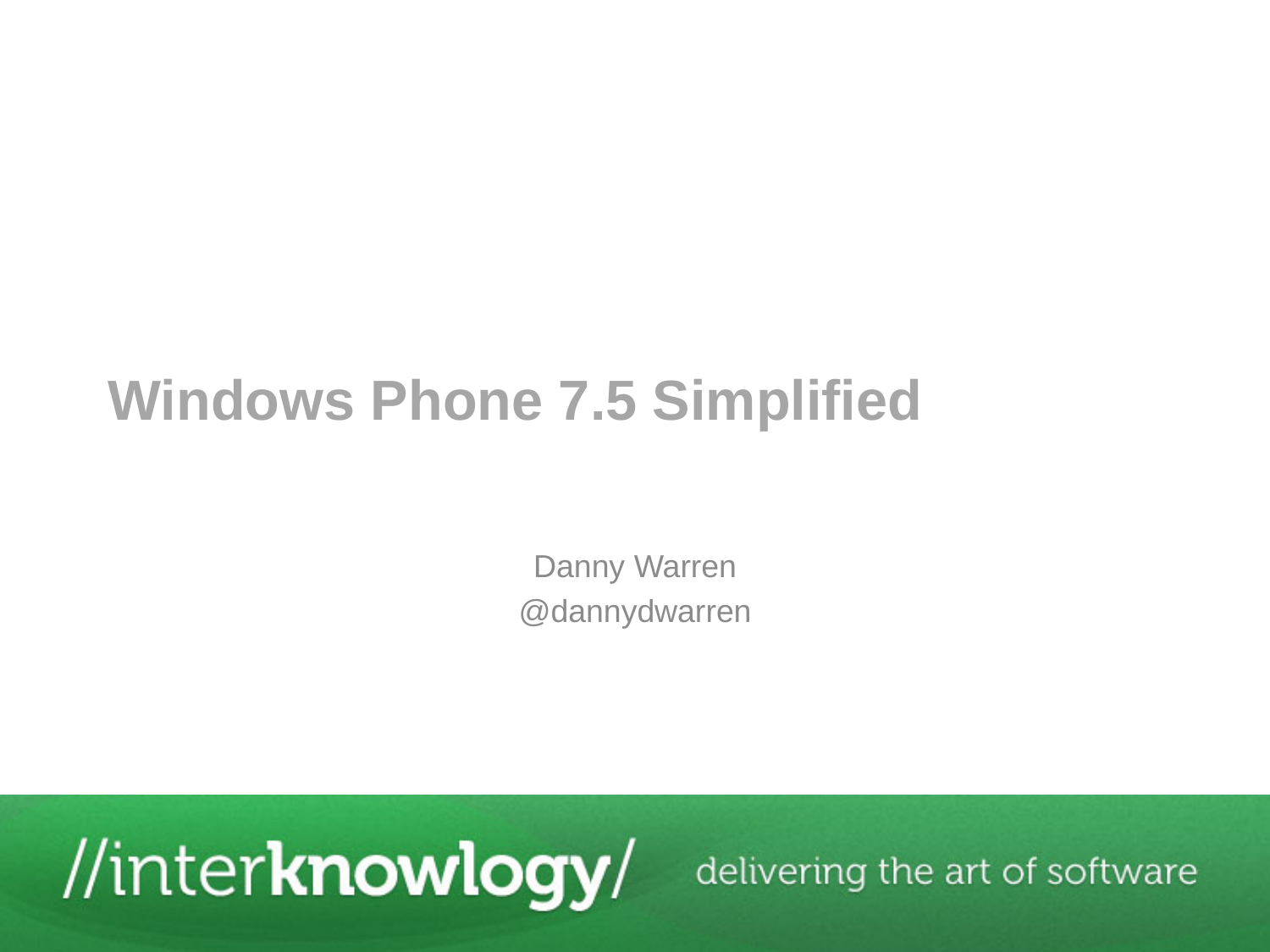

# Windows Phone 7.5 Simplified
Danny Warren
@dannydwarren